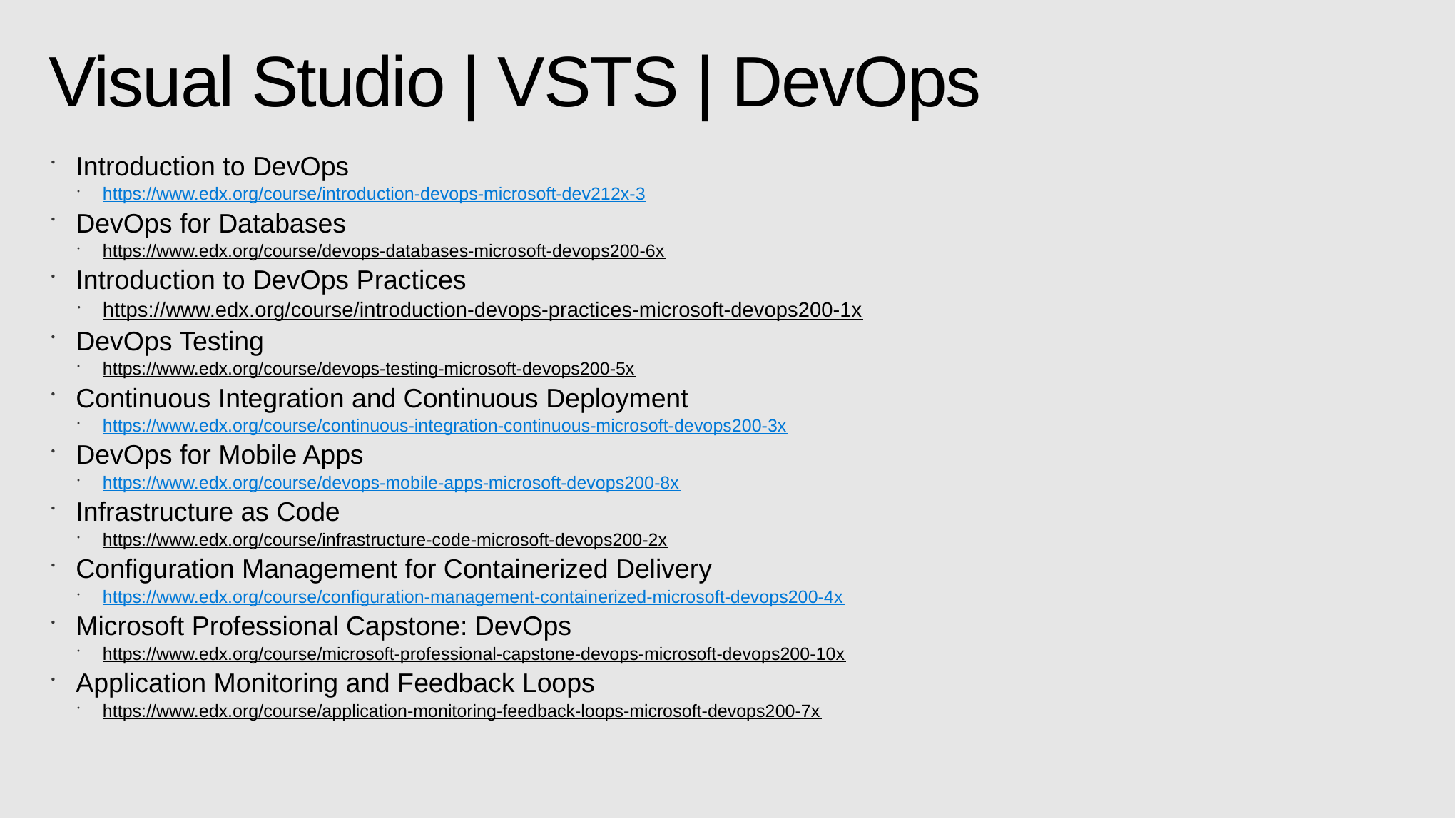

# Visual Studio | VSTS | DevOps
Introduction to DevOps
https://www.edx.org/course/introduction-devops-microsoft-dev212x-3
DevOps for Databases
https://www.edx.org/course/devops-databases-microsoft-devops200-6x
Introduction to DevOps Practices
https://www.edx.org/course/introduction-devops-practices-microsoft-devops200-1x
DevOps Testing
https://www.edx.org/course/devops-testing-microsoft-devops200-5x
Continuous Integration and Continuous Deployment
https://www.edx.org/course/continuous-integration-continuous-microsoft-devops200-3x
DevOps for Mobile Apps
https://www.edx.org/course/devops-mobile-apps-microsoft-devops200-8x
Infrastructure as Code
https://www.edx.org/course/infrastructure-code-microsoft-devops200-2x
Configuration Management for Containerized Delivery
https://www.edx.org/course/configuration-management-containerized-microsoft-devops200-4x
Microsoft Professional Capstone: DevOps
https://www.edx.org/course/microsoft-professional-capstone-devops-microsoft-devops200-10x
Application Monitoring and Feedback Loops
https://www.edx.org/course/application-monitoring-feedback-loops-microsoft-devops200-7x